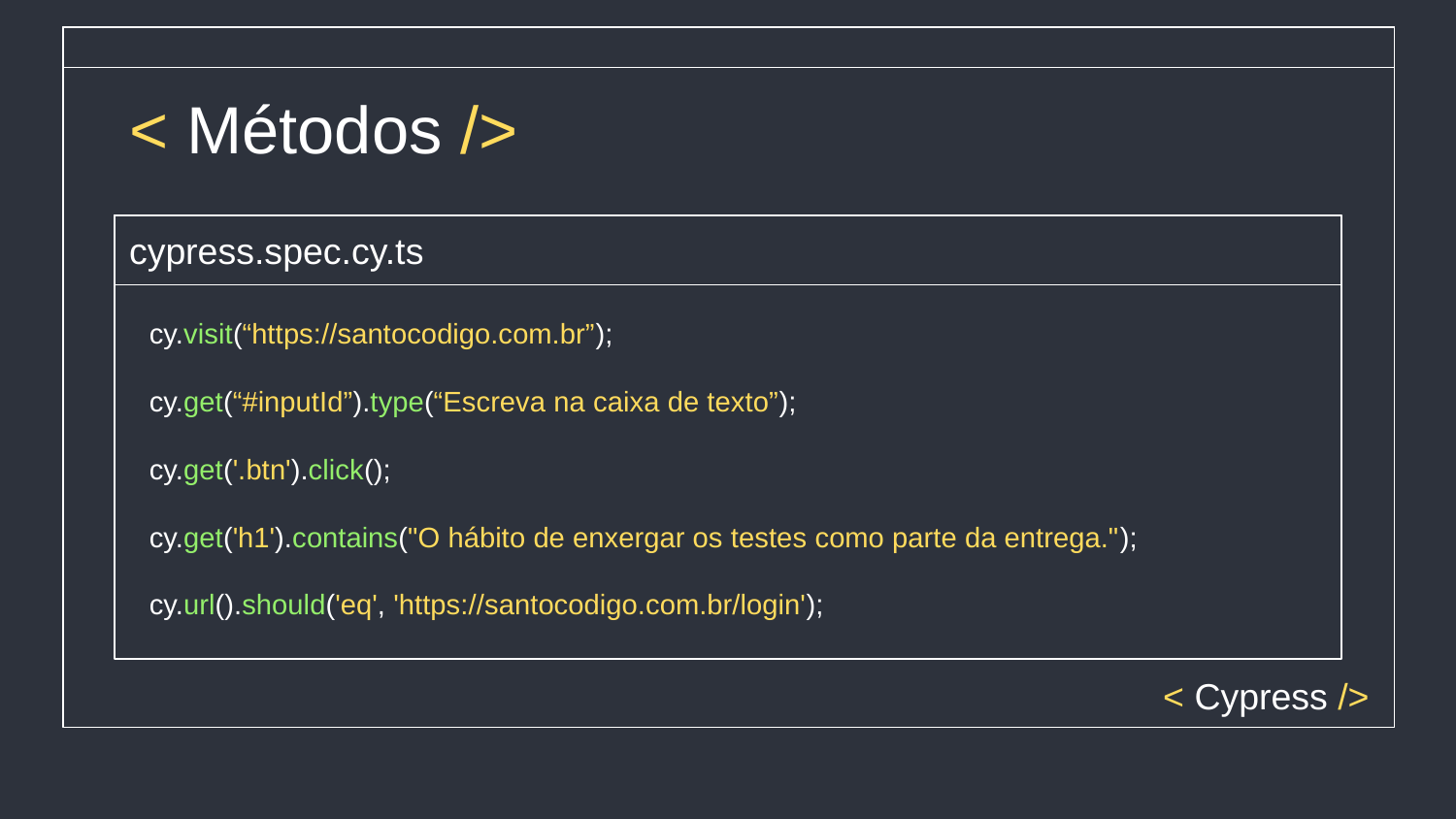

# < Métodos />
cypress.spec.cy.ts

cy.visit(“https://santocodigo.com.br”);
cy.get(“#inputId”).type(“Escreva na caixa de texto”);

cy.get('.btn').click();

cy.get('h1').contains("O hábito de enxergar os testes como parte da entrega.");

cy.url().should('eq', 'https://santocodigo.com.br/login');
< Cypress />